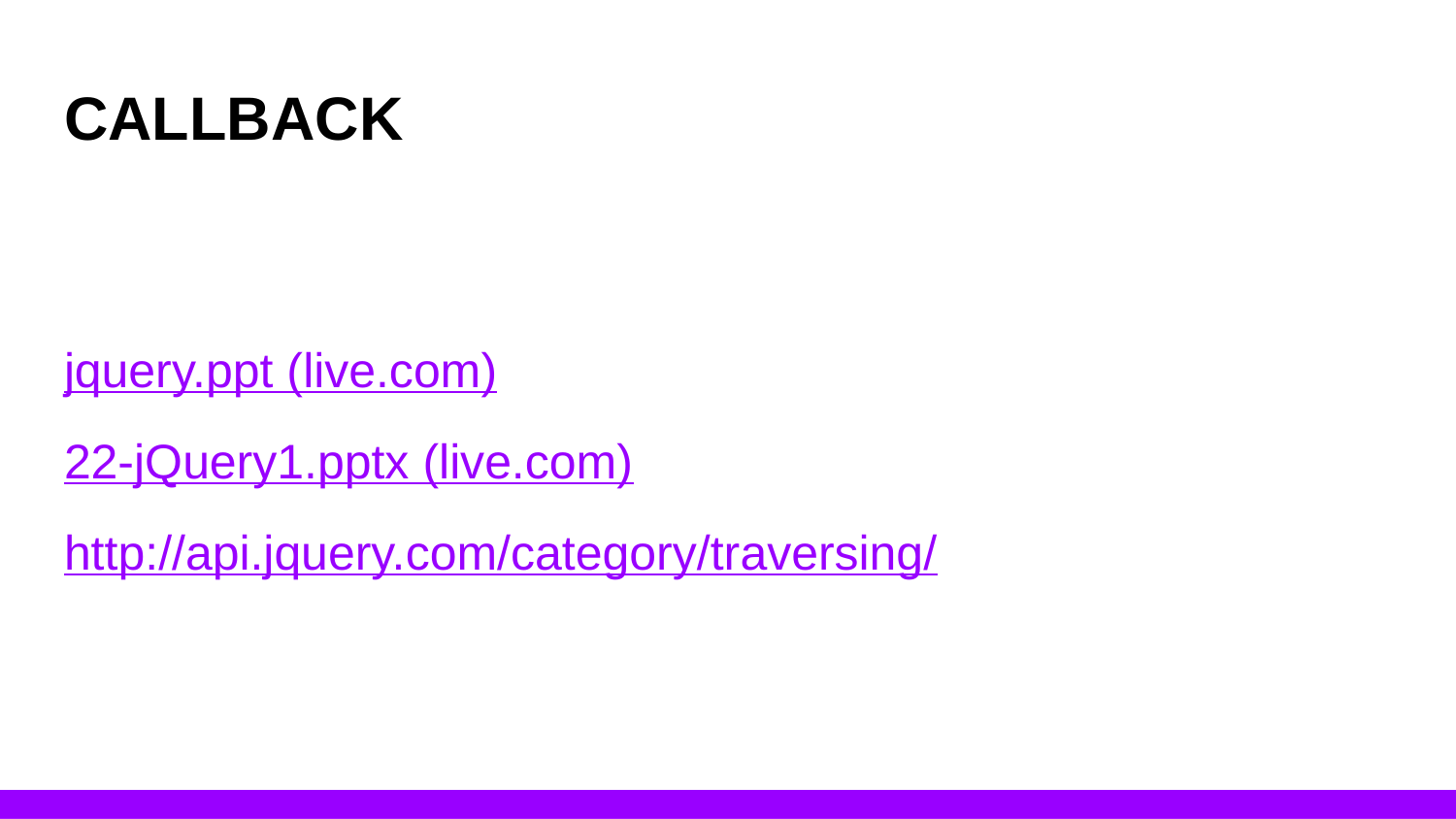

# CALLBACK
jquery.ppt (live.com)
22-jQuery1.pptx (live.com)
http://api.jquery.com/category/traversing/